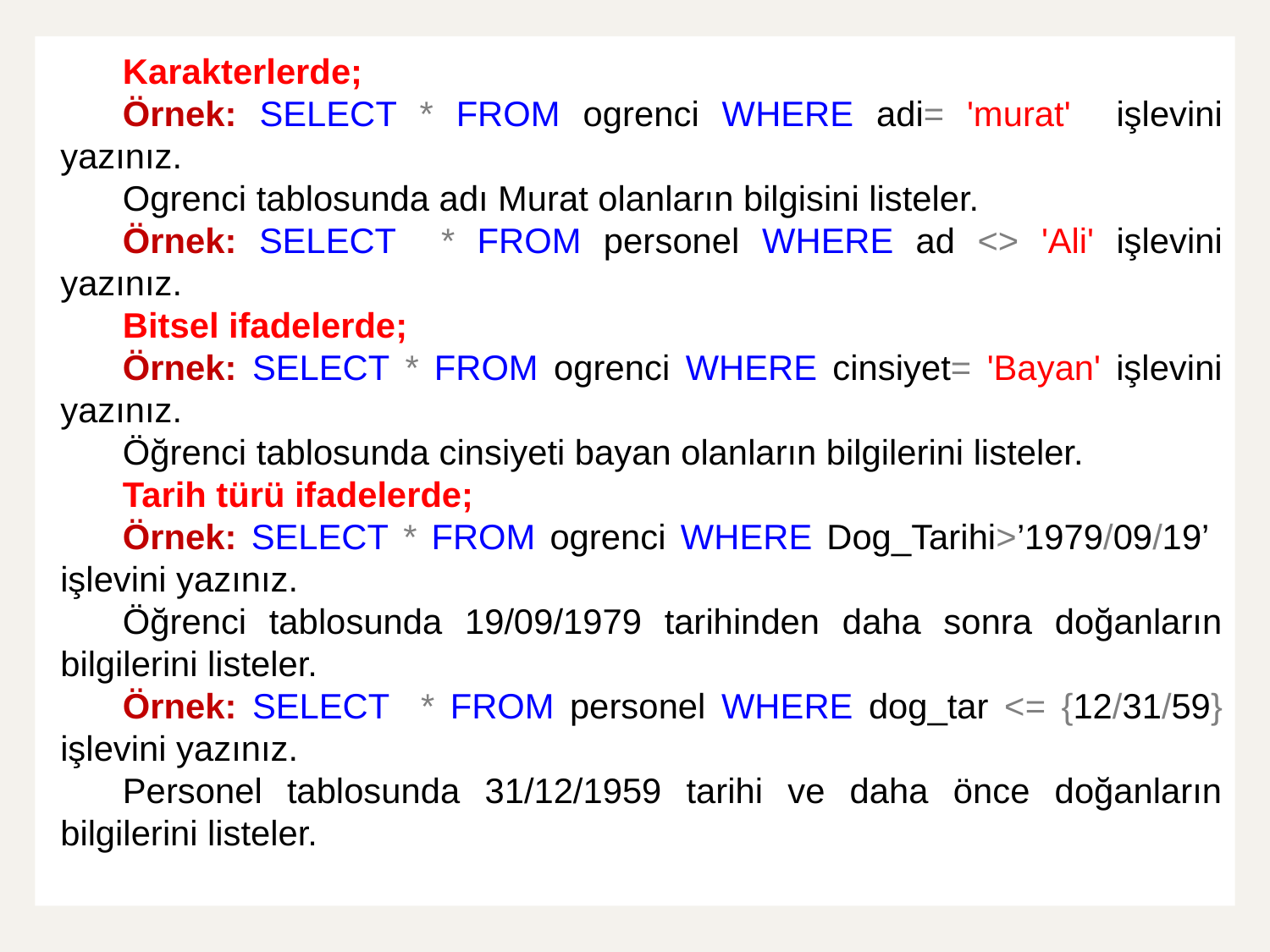

Karakterlerde;
Örnek: SELECT * FROM ogrenci WHERE adi= 'murat'  işlevini yazınız.
Ogrenci tablosunda adı Murat olanların bilgisini listeler.
Örnek: SELECT  * FROM personel WHERE ad <> 'Ali' işlevini yazınız.
Bitsel ifadelerde;
Örnek: SELECT * FROM ogrenci WHERE cinsiyet= 'Bayan' işlevini yazınız.
Öğrenci tablosunda cinsiyeti bayan olanların bilgilerini listeler.
Tarih türü ifadelerde;
Örnek: SELECT * FROM ogrenci WHERE Dog_Tarihi>’1979/09/19’  işlevini yazınız.
Öğrenci tablosunda 19/09/1979 tarihinden daha sonra doğanların bilgilerini listeler.
Örnek: SELECT  * FROM personel WHERE dog_tar <= {12/31/59} işlevini yazınız.
Personel tablosunda 31/12/1959 tarihi ve daha önce doğanların bilgilerini listeler.